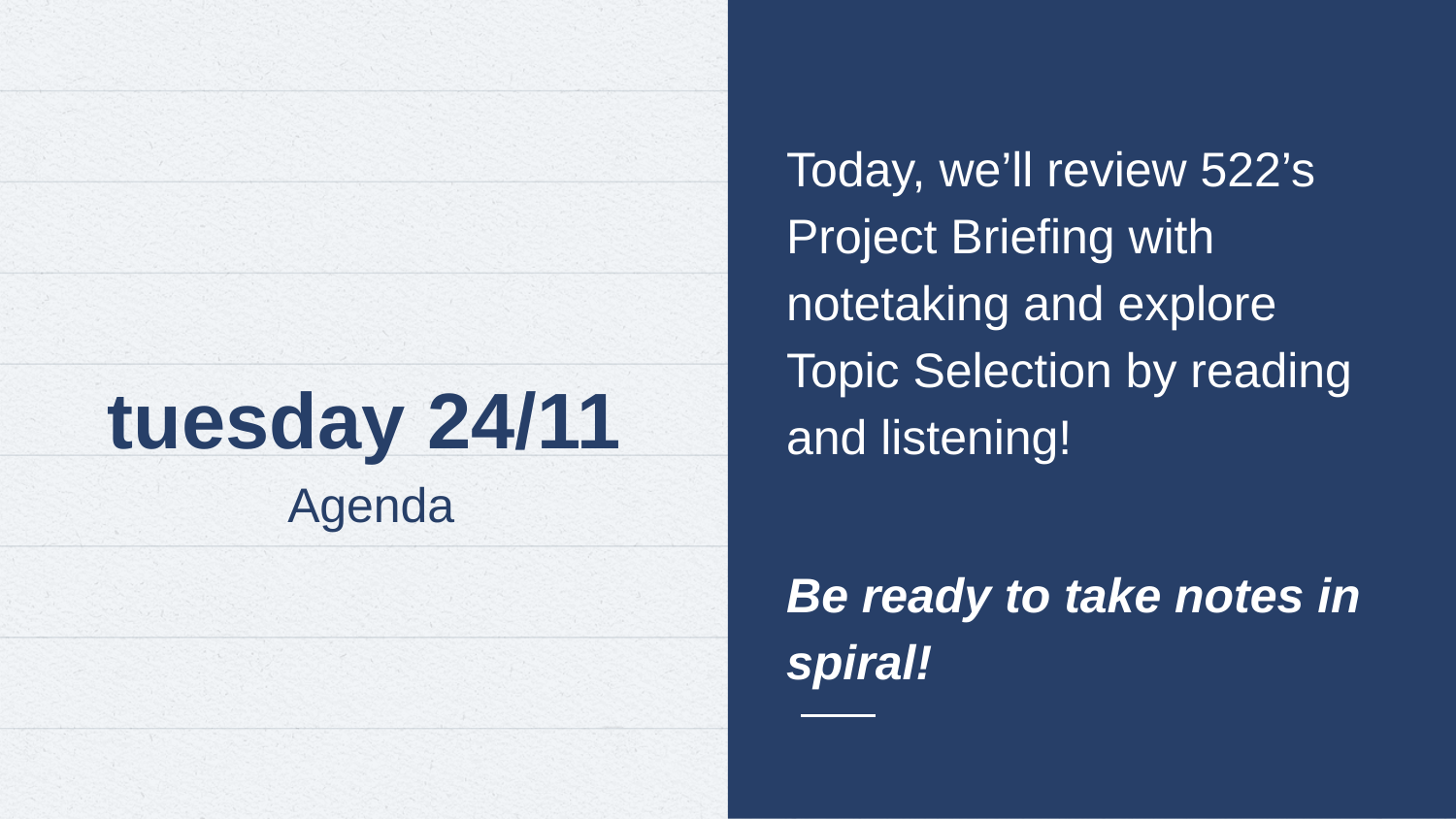

Today, we’ll review 522’s Project Briefing with notetaking and explore Topic Selection by reading and listening!

Be ready to take notes in spiral!
# tuesday 24/11
 Agenda